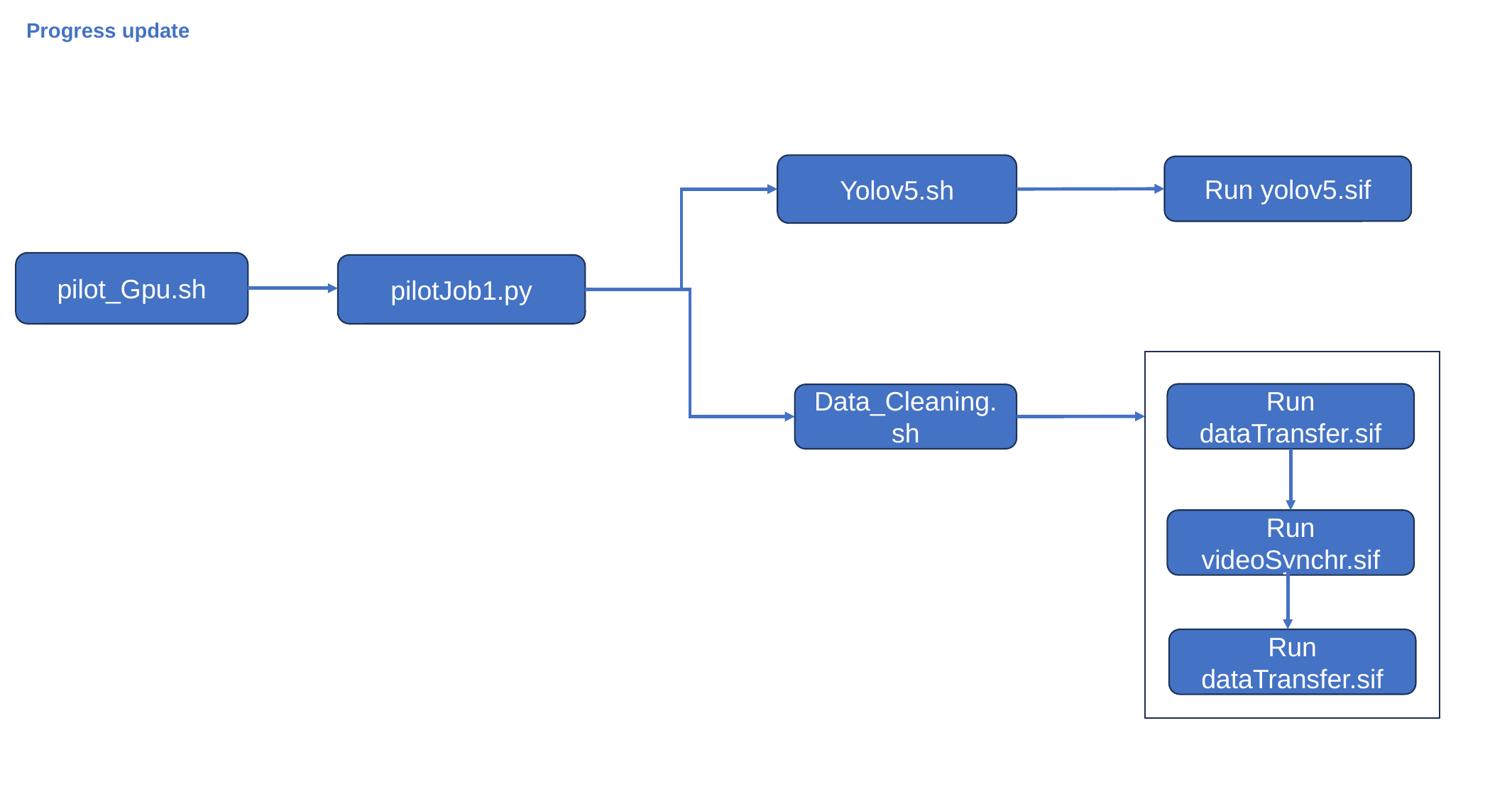

# Progress update
Yolov5.sh
Run yolov5.sif
pilot_Gpu.sh
pilotJob1.py

Run dataTransfer.sif
Data_Cleaning.sh
Run videoSynchr.sif
Run dataTransfer.sif